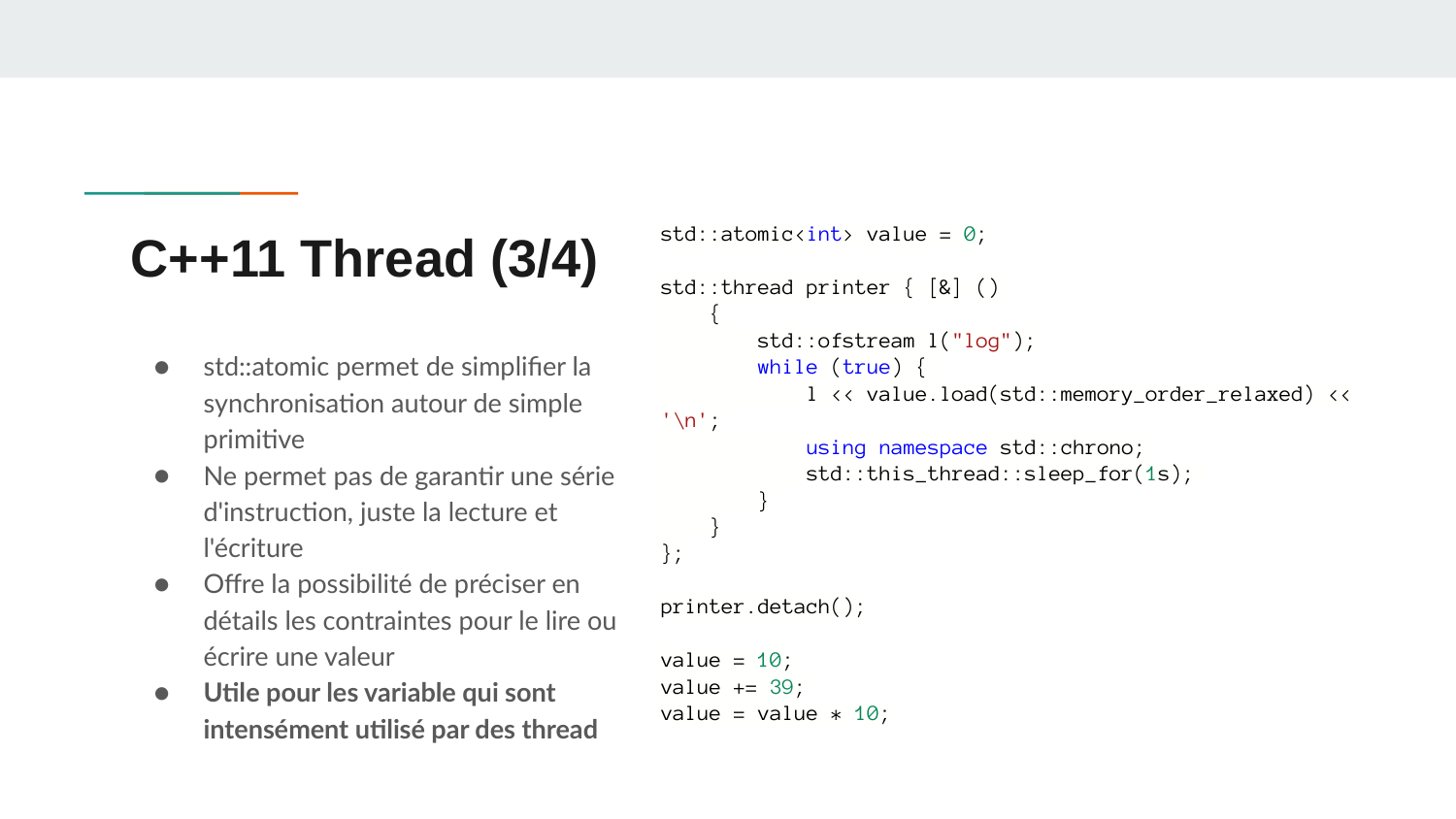

std::atomic<int> value = 0;

std::thread printer { [&] ()
    {
        std::ofstream l("log");
        while (true) {
            l << value.load(std::memory_order_relaxed) << '\n';
            using namespace std::chrono;
            std::this_thread::sleep_for(1s);
        }
    }
};

printer.detach();

value = 10;
value += 39;
value = value * 10;
# C++11 Thread (3/4)
std::atomic permet de simplifier la synchronisation autour de simple primitive
Ne permet pas de garantir une série d'instruction, juste la lecture et l'écriture
Offre la possibilité de préciser en détails les contraintes pour le lire ou écrire une valeur
Utile pour les variable qui sont intensément utilisé par des thread